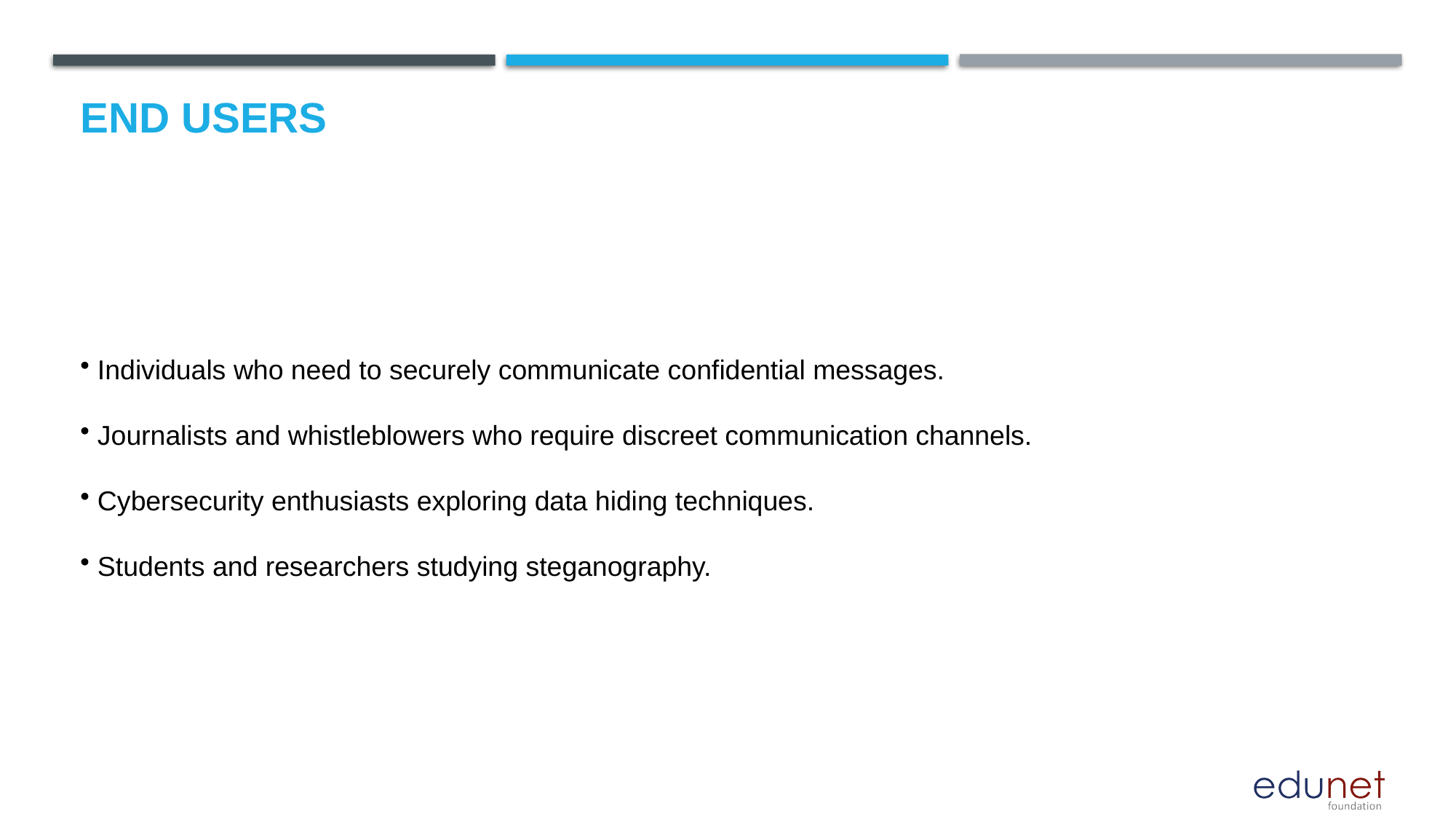

# End users

 Individuals who need to securely communicate confidential messages.
 Journalists and whistleblowers who require discreet communication channels.
 Cybersecurity enthusiasts exploring data hiding techniques.
 Students and researchers studying steganography.